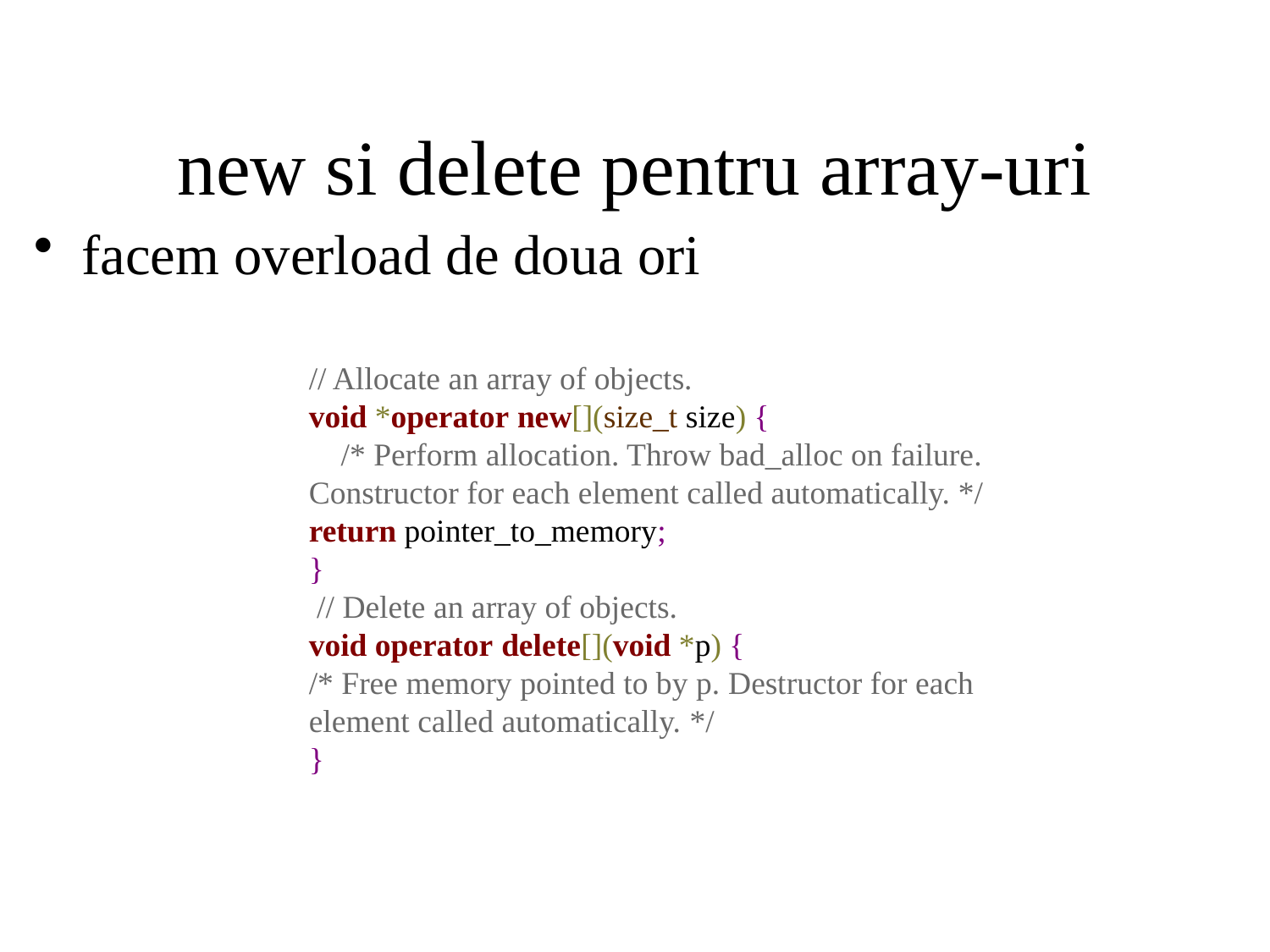

# new si delete pentru array-uri
facem overload de doua ori
// Allocate an array of objects.
void *operator new[](size_t size) {
    /* Perform allocation. Throw bad_alloc on failure. Constructor for each element called automatically. */ return pointer_to_memory;
}
 // Delete an array of objects.
void operator delete[](void *p) {
/* Free memory pointed to by p. Destructor for each element called automatically. */
}